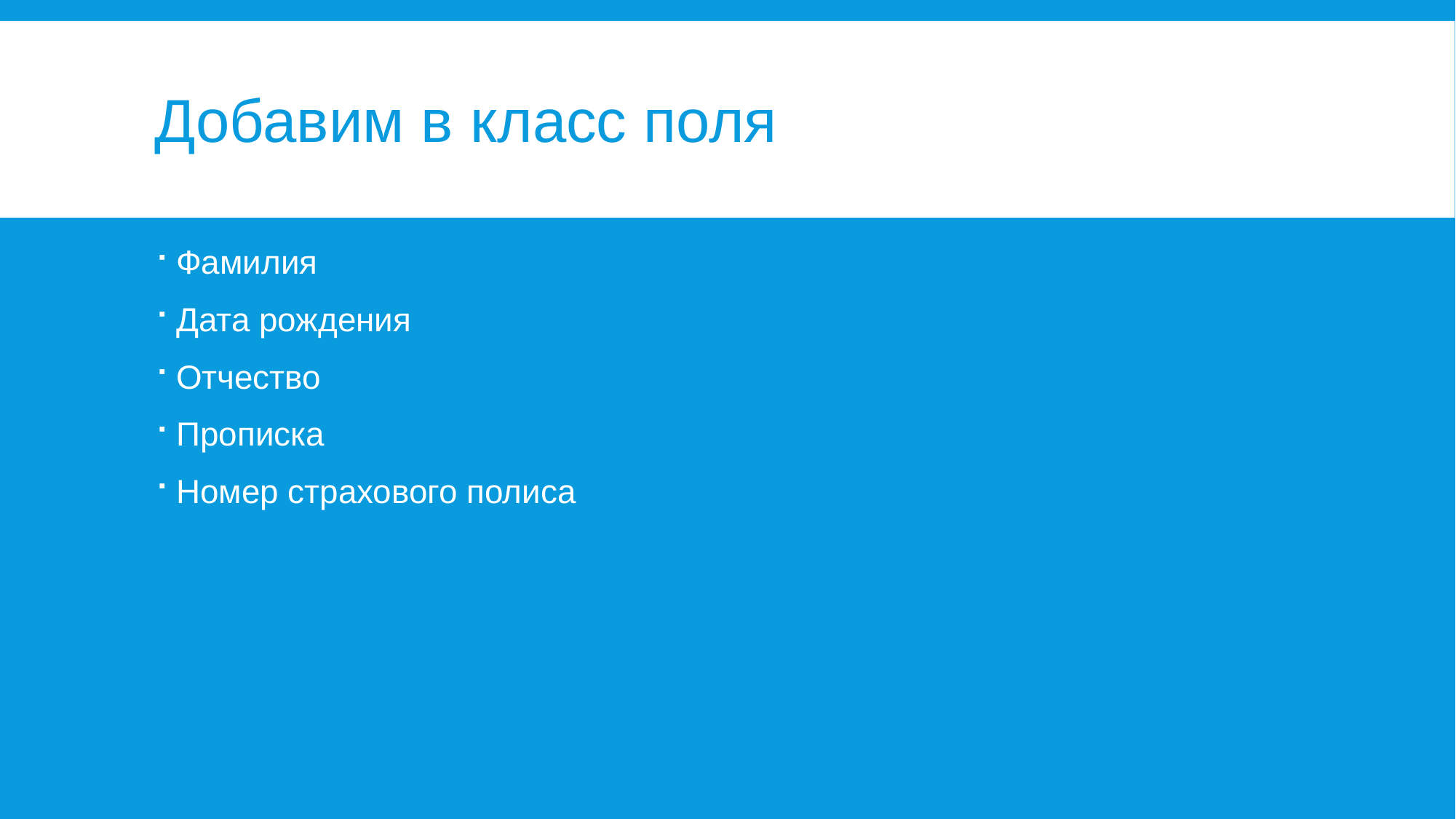

# Добавим в класс поля
Фамилия
Дата рождения
Отчество
Прописка
Номер страхового полиса